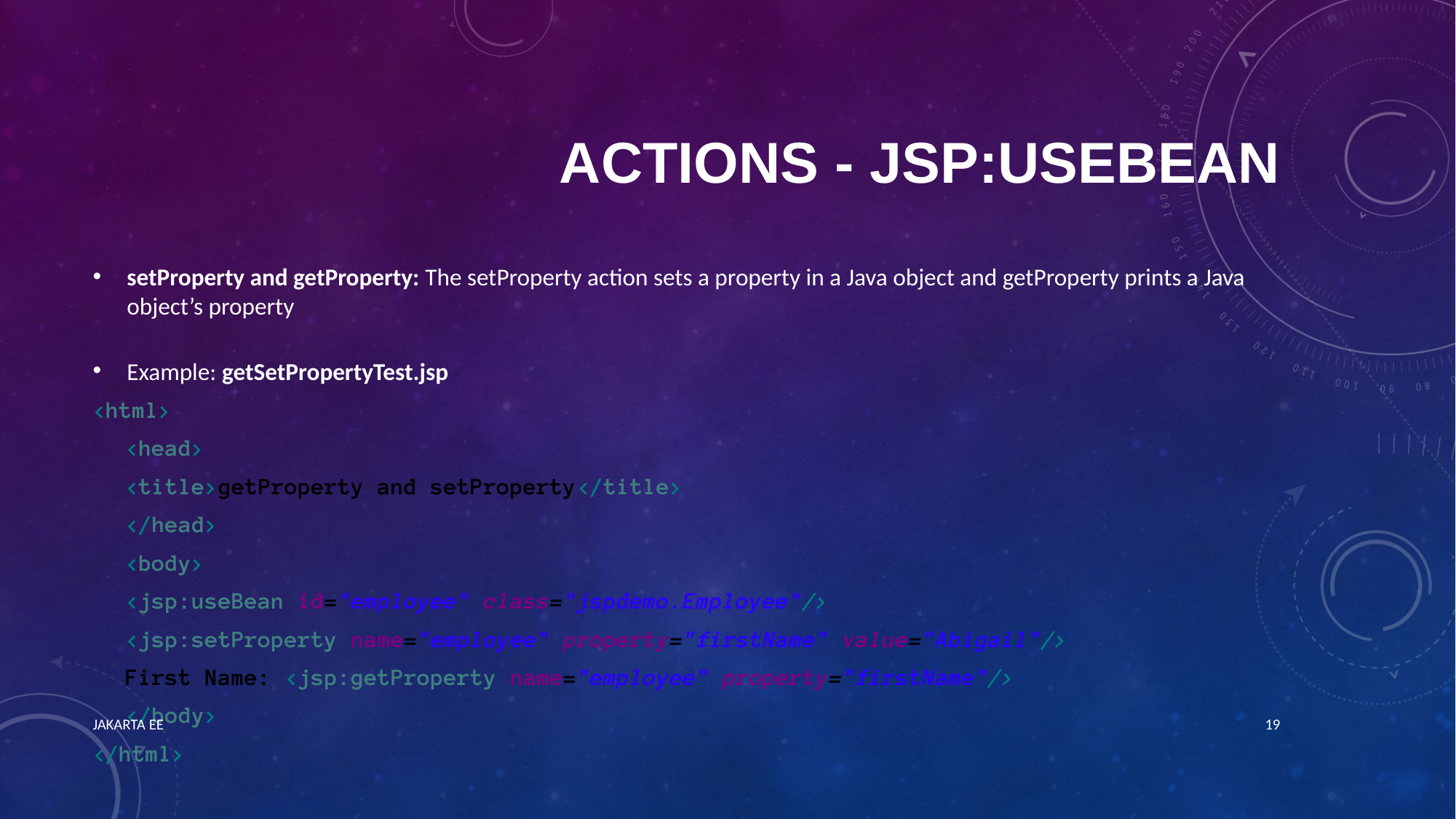

# Actions - jsp:useBean
setProperty and getProperty: The setProperty action sets a property in a Java object and getProperty prints a Java object’s property
Example: getSetPropertyTest.jsp
<html>
<head>
<title>getProperty and setProperty</title>
</head>
<body>
<jsp:useBean id="employee" class="jspdemo.Employee"/>
<jsp:setProperty name="employee" property="firstName" value="Abigail"/>
First Name: <jsp:getProperty name="employee" property="firstName"/>
</body>
</html>
JAKARTA EE
19